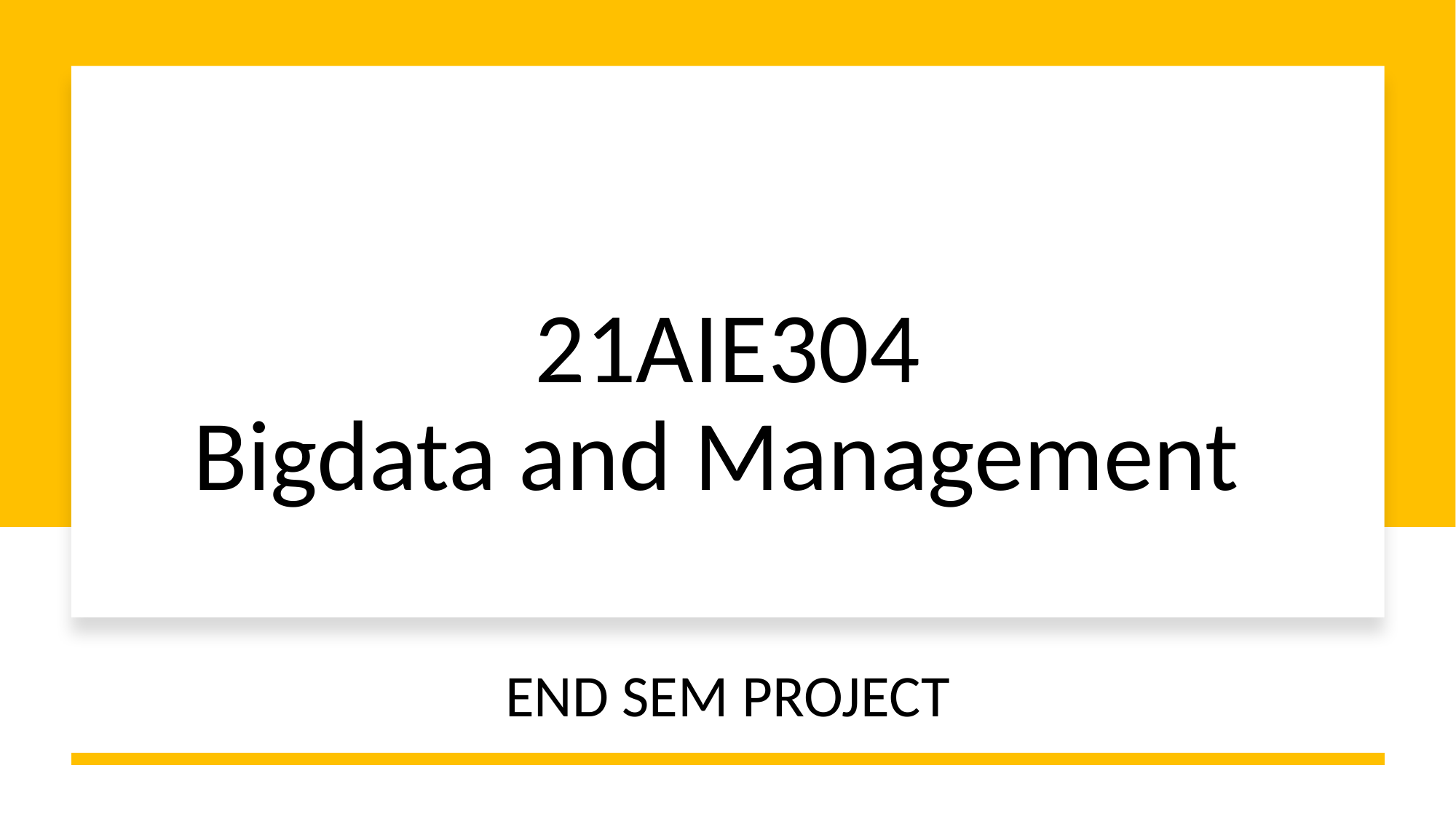

# 21AIE304 Bigdata and Management
END SEM PROJECT